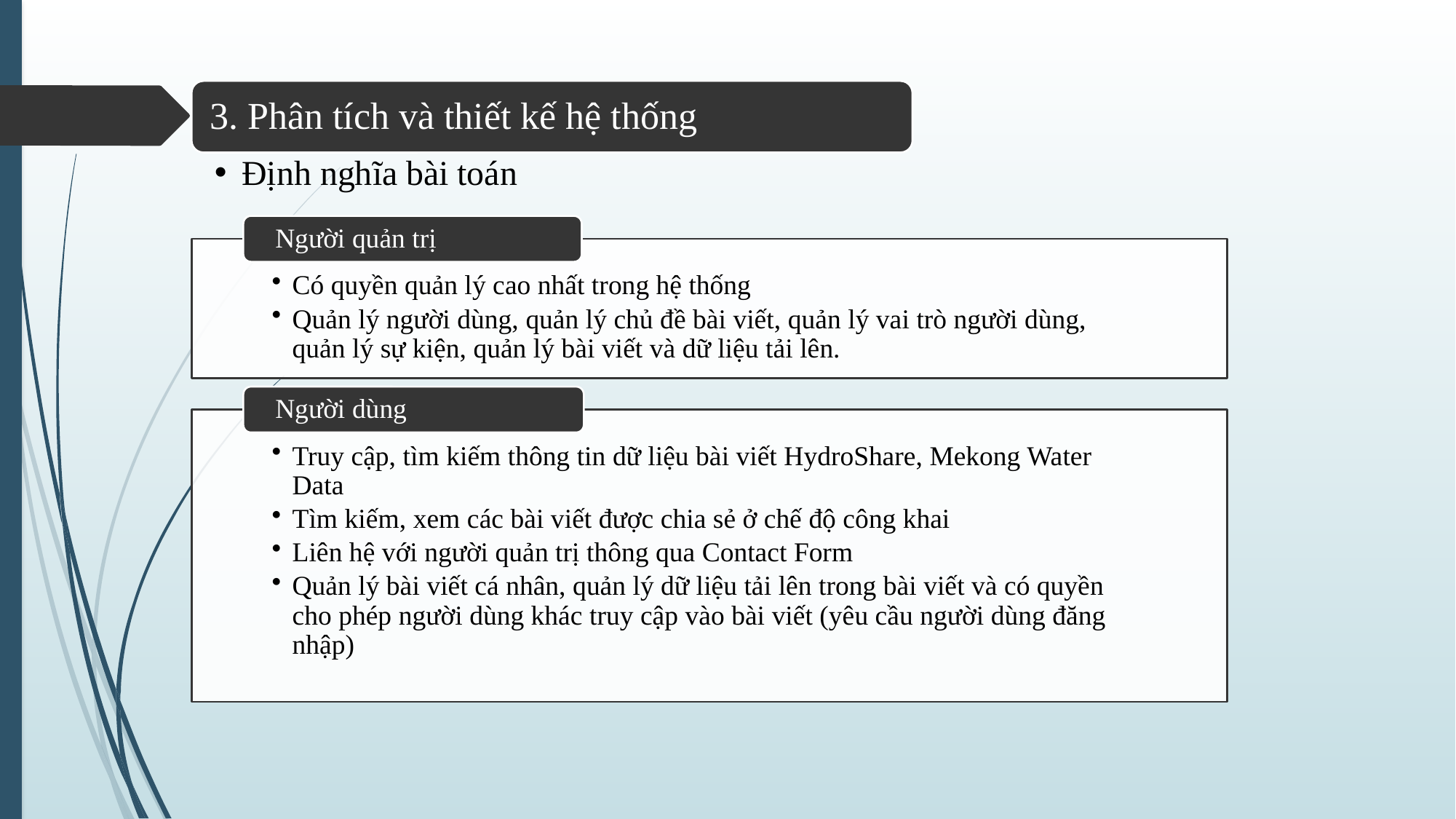

3. Phân tích và thiết kế hệ thống
Định nghĩa bài toán
Có quyền quản lý cao nhất trong hệ thống
Quản lý người dùng, quản lý chủ đề bài viết, quản lý vai trò người dùng, quản lý sự kiện, quản lý bài viết và dữ liệu tải lên.
Người quản trị
Truy cập, tìm kiếm thông tin dữ liệu bài viết HydroShare, Mekong Water Data
Tìm kiếm, xem các bài viết được chia sẻ ở chế độ công khai
Liên hệ với người quản trị thông qua Contact Form
Quản lý bài viết cá nhân, quản lý dữ liệu tải lên trong bài viết và có quyền cho phép người dùng khác truy cập vào bài viết (yêu cầu người dùng đăng nhập)
Người dùng